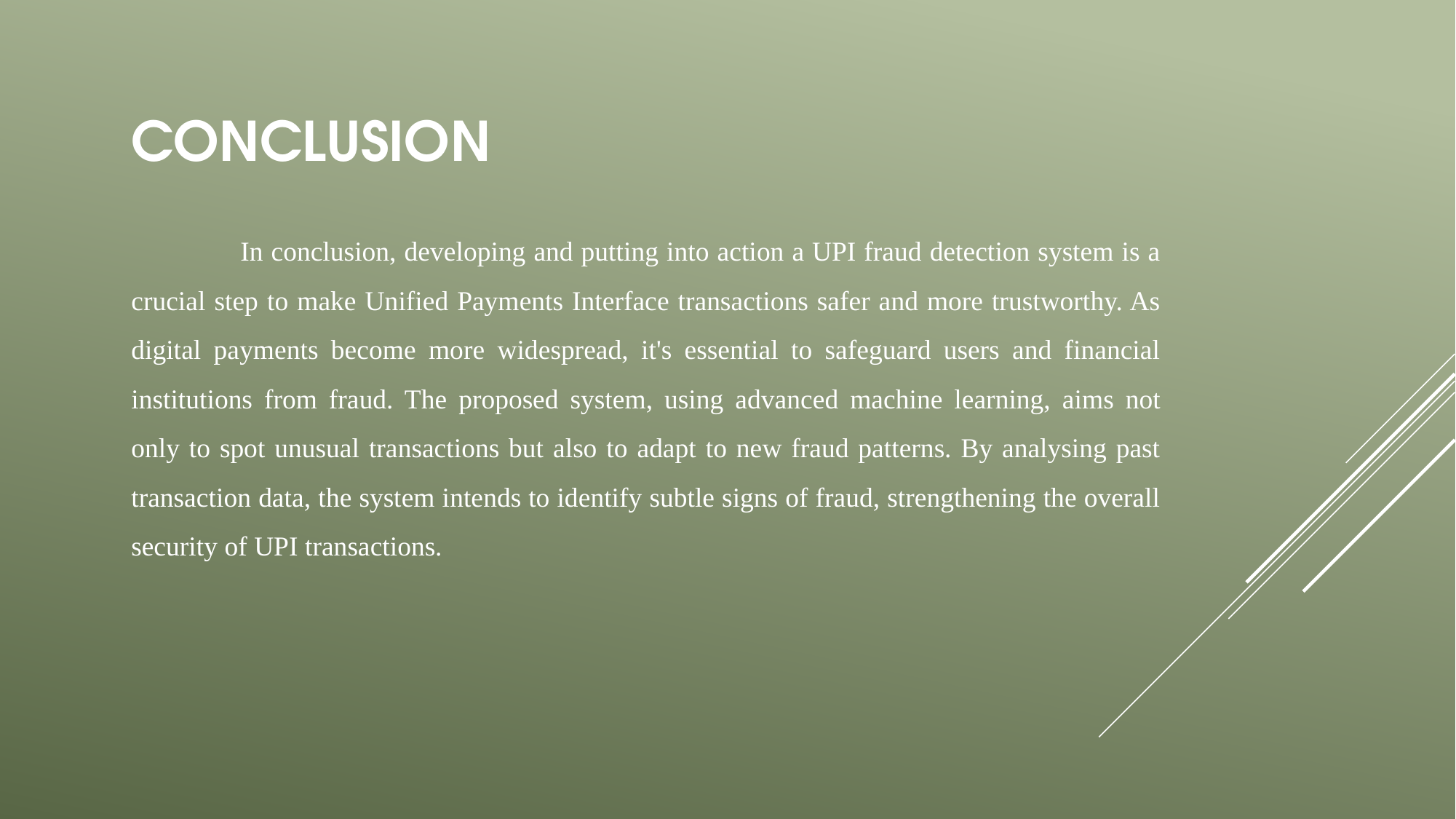

# CONCLUSION

	In conclusion, developing and putting into action a UPI fraud detection system is a crucial step to make Unified Payments Interface transactions safer and more trustworthy. As digital payments become more widespread, it's essential to safeguard users and financial institutions from fraud. The proposed system, using advanced machine learning, aims not only to spot unusual transactions but also to adapt to new fraud patterns. By analysing past transaction data, the system intends to identify subtle signs of fraud, strengthening the overall security of UPI transactions.